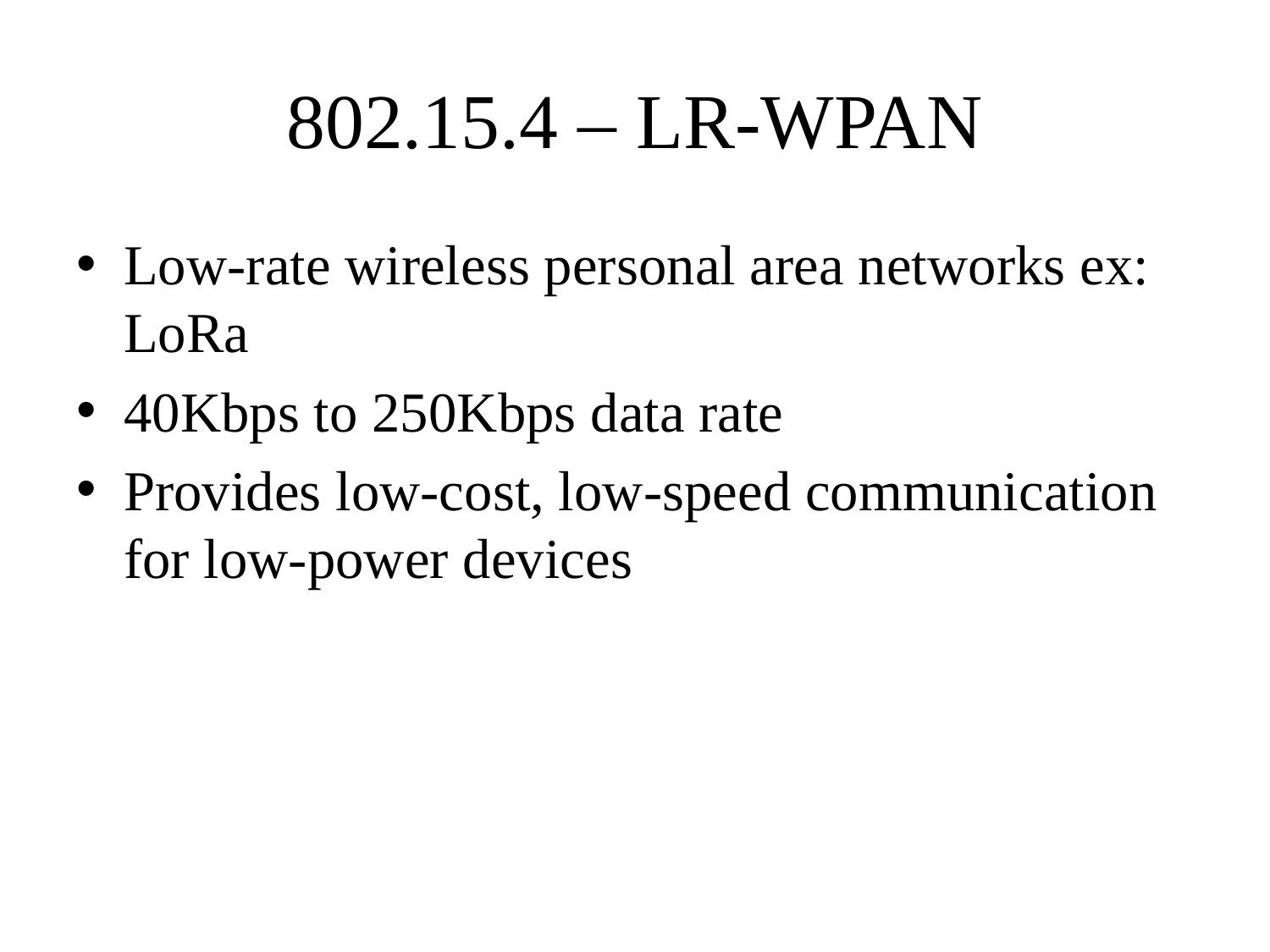

# 802.15.4 – LR-WPAN
Low-rate wireless personal area networks ex: LoRa
40Kbps to 250Kbps data rate
Provides low-cost, low-speed communication for low-power devices